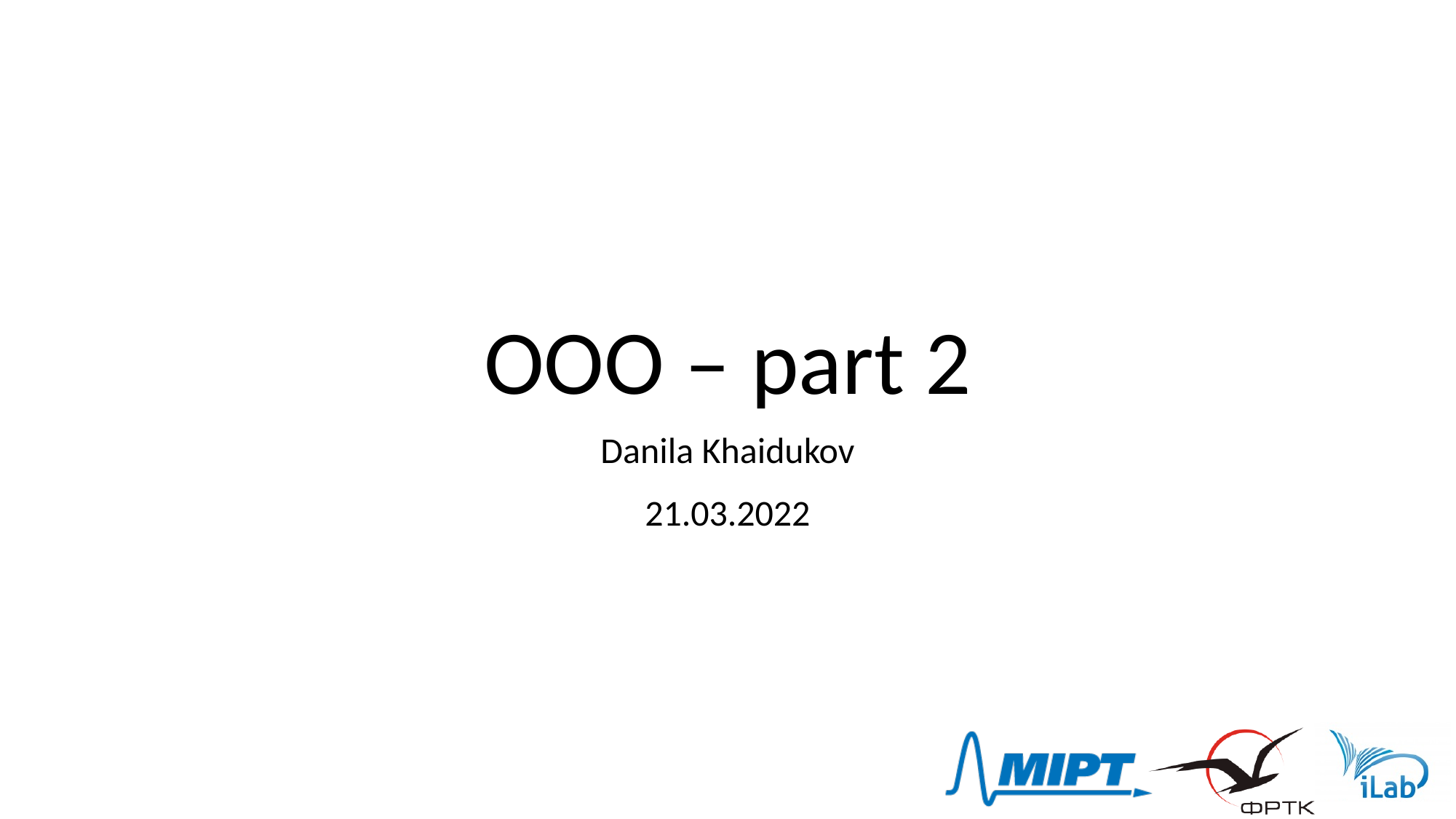

# OOO – part 2
Danila Khaidukov
21.03.2022